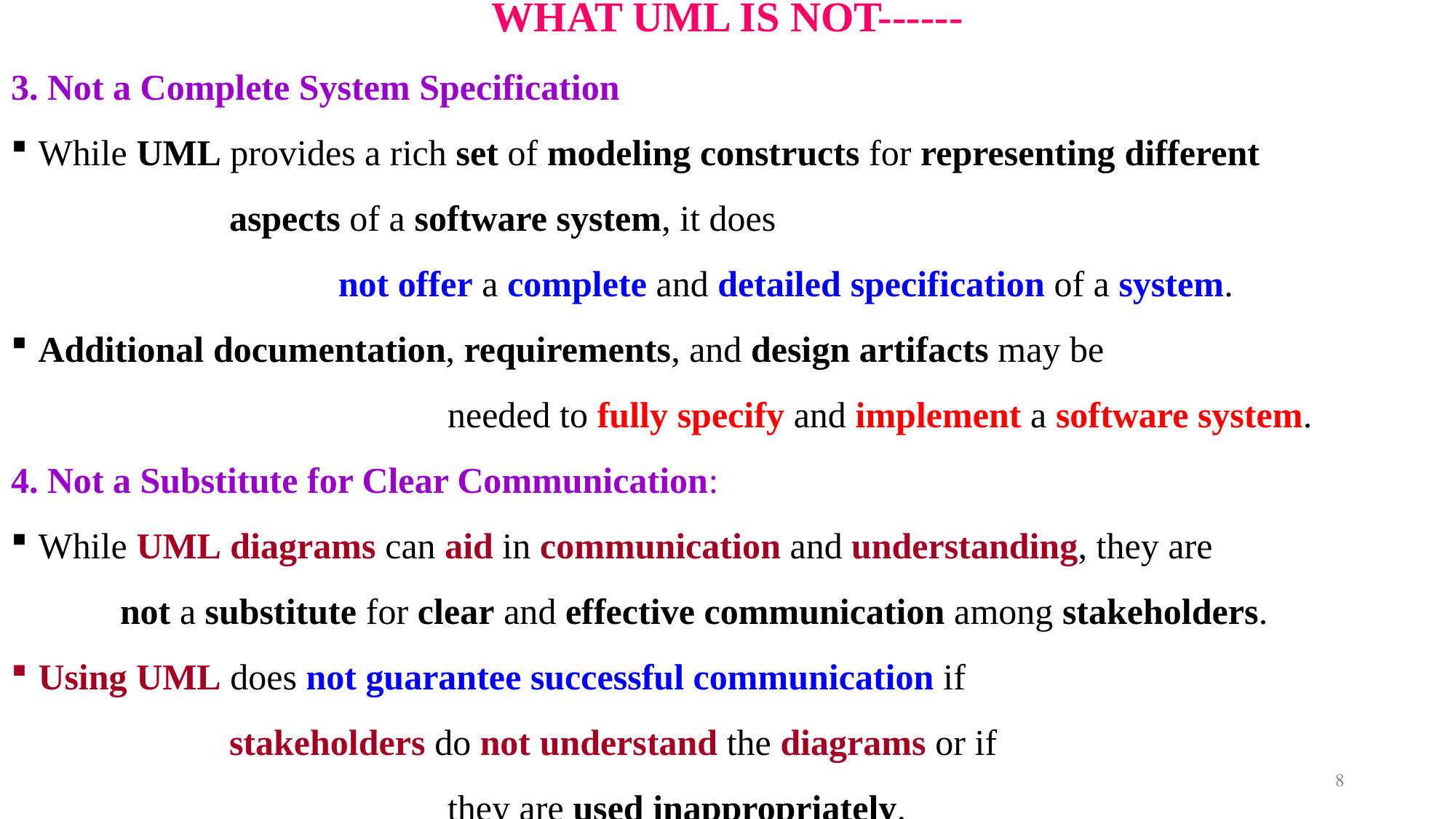

# WHAT UML IS NOT------
3. Not a Complete System Specification
While UML provides a rich set of modeling constructs for representing different
		aspects of a software system, it does
			not offer a complete and detailed specification of a system.
Additional documentation, requirements, and design artifacts may be
				needed to fully specify and implement a software system.
4. Not a Substitute for Clear Communication:
While UML diagrams can aid in communication and understanding, they are
	not a substitute for clear and effective communication among stakeholders.
Using UML does not guarantee successful communication if
		stakeholders do not understand the diagrams or if
				they are used inappropriately.
8